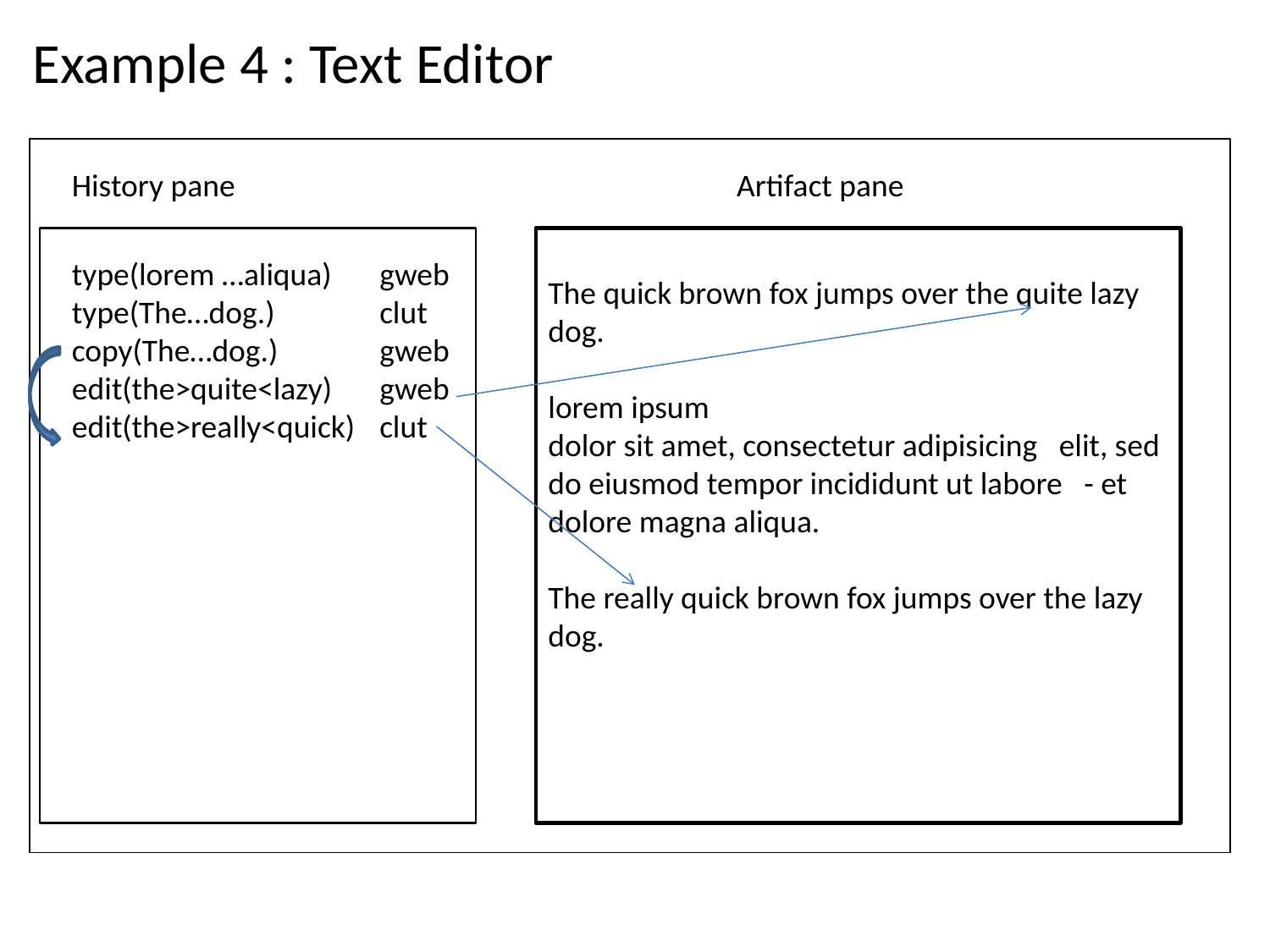

# Example 4 : Text Editor

History pane
Artifact pane

The quick brown fox jumps over the quite lazy dog.

lorem ipsum
dolor sit amet, consectetur adipisicing   elit, sed do eiusmod tempor incididunt ut labore   - et dolore magna aliqua.

The really quick brown fox jumps over the lazy dog.

type(lorem …aliqua)
type(The…dog.)
copy(The…dog.)
edit(the>quite<lazy)
edit(the>really<quick)
gweb
clut
gweb
gweb
clut